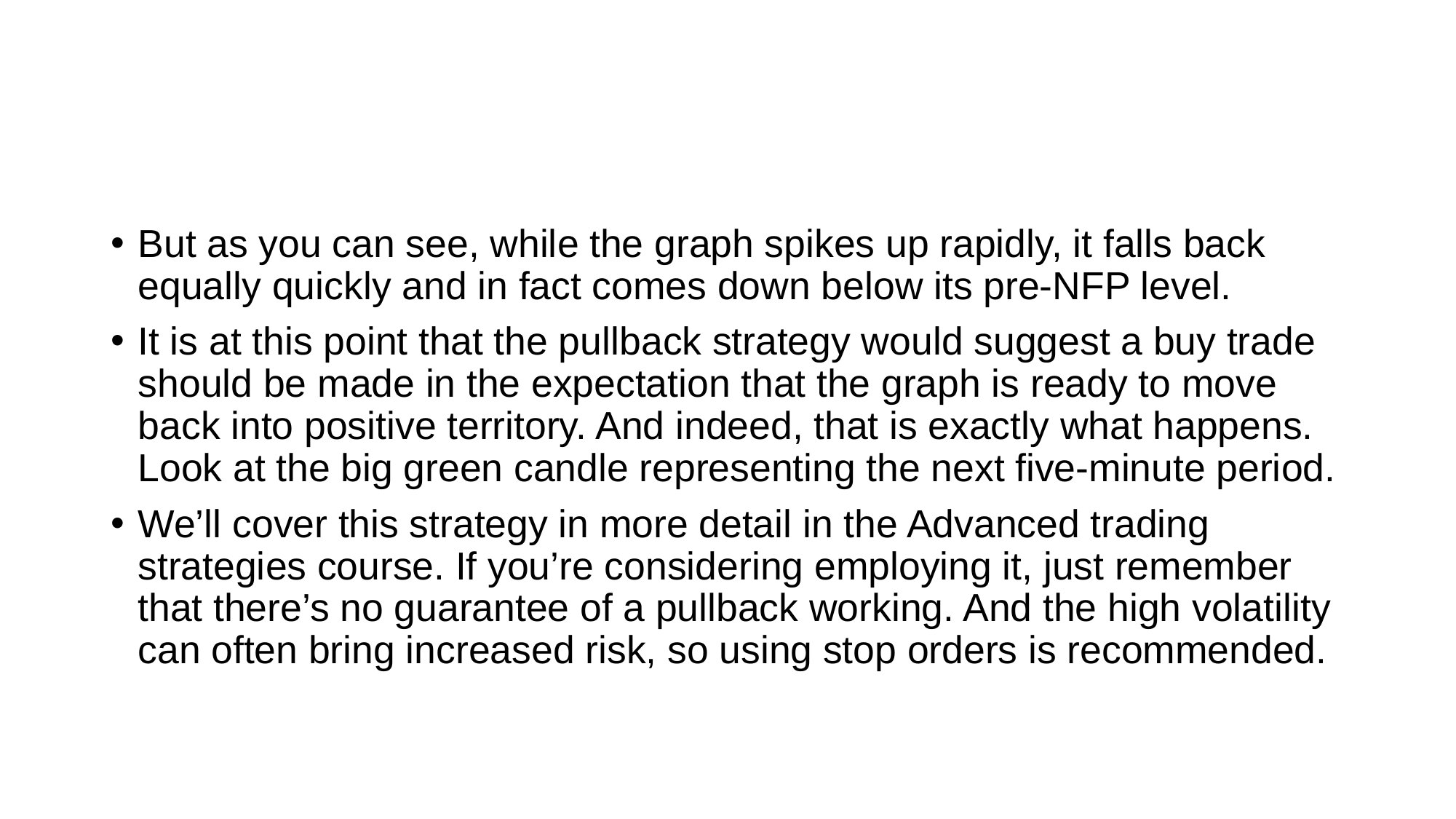

But as you can see, while the graph spikes up rapidly, it falls back equally quickly and in fact comes down below its pre-NFP level.
It is at this point that the pullback strategy would suggest a buy trade should be made in the expectation that the graph is ready to move back into positive territory. And indeed, that is exactly what happens. Look at the big green candle representing the next five-minute period.
We’ll cover this strategy in more detail in the Advanced trading strategies course. If you’re considering employing it, just remember that there’s no guarantee of a pullback working. And the high volatility can often bring increased risk, so using stop orders is recommended.